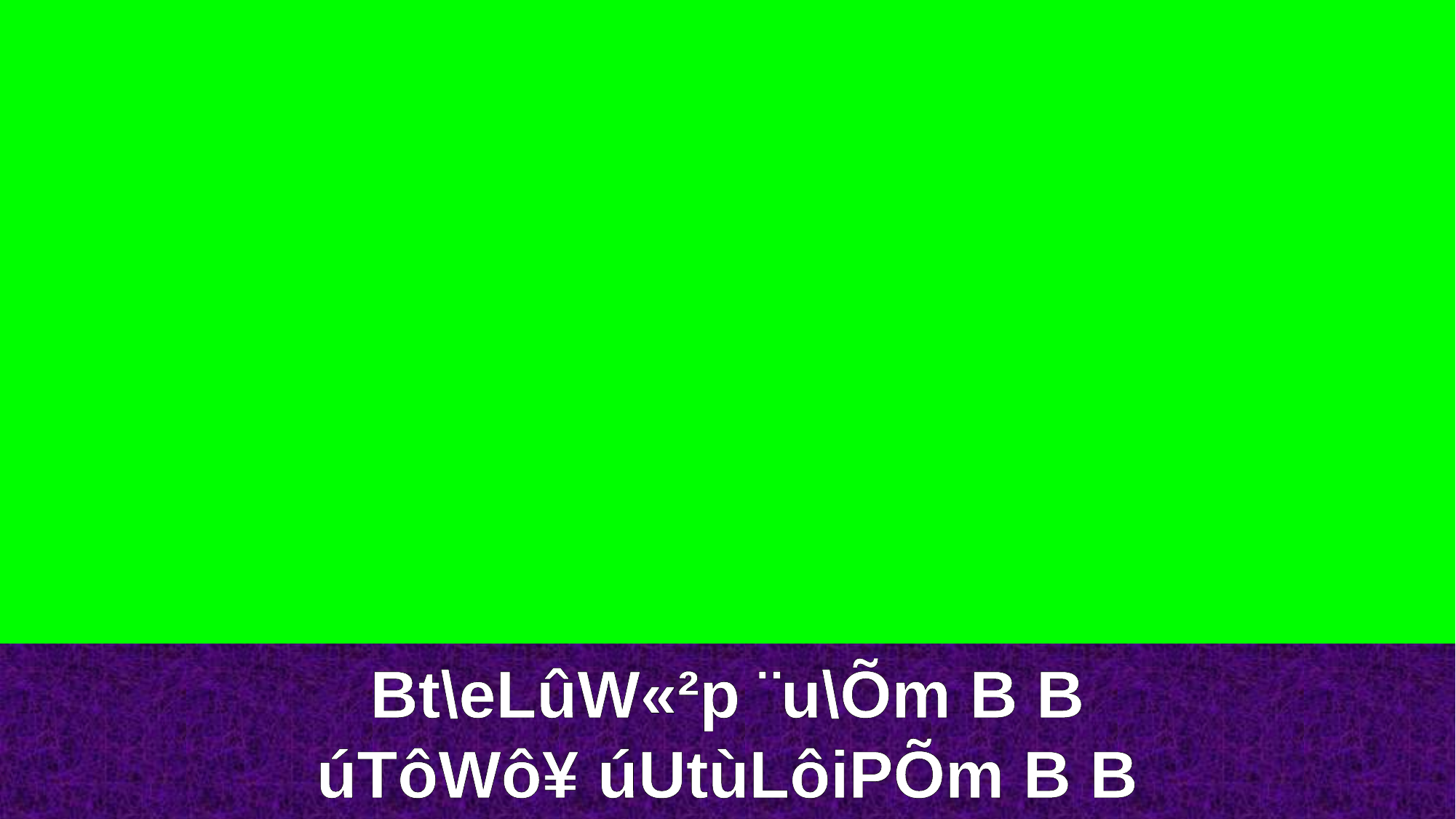

Bt\eLûW«²p ¨u\Õm B B
úTôWô¥ úUtùLôiPÕm B B